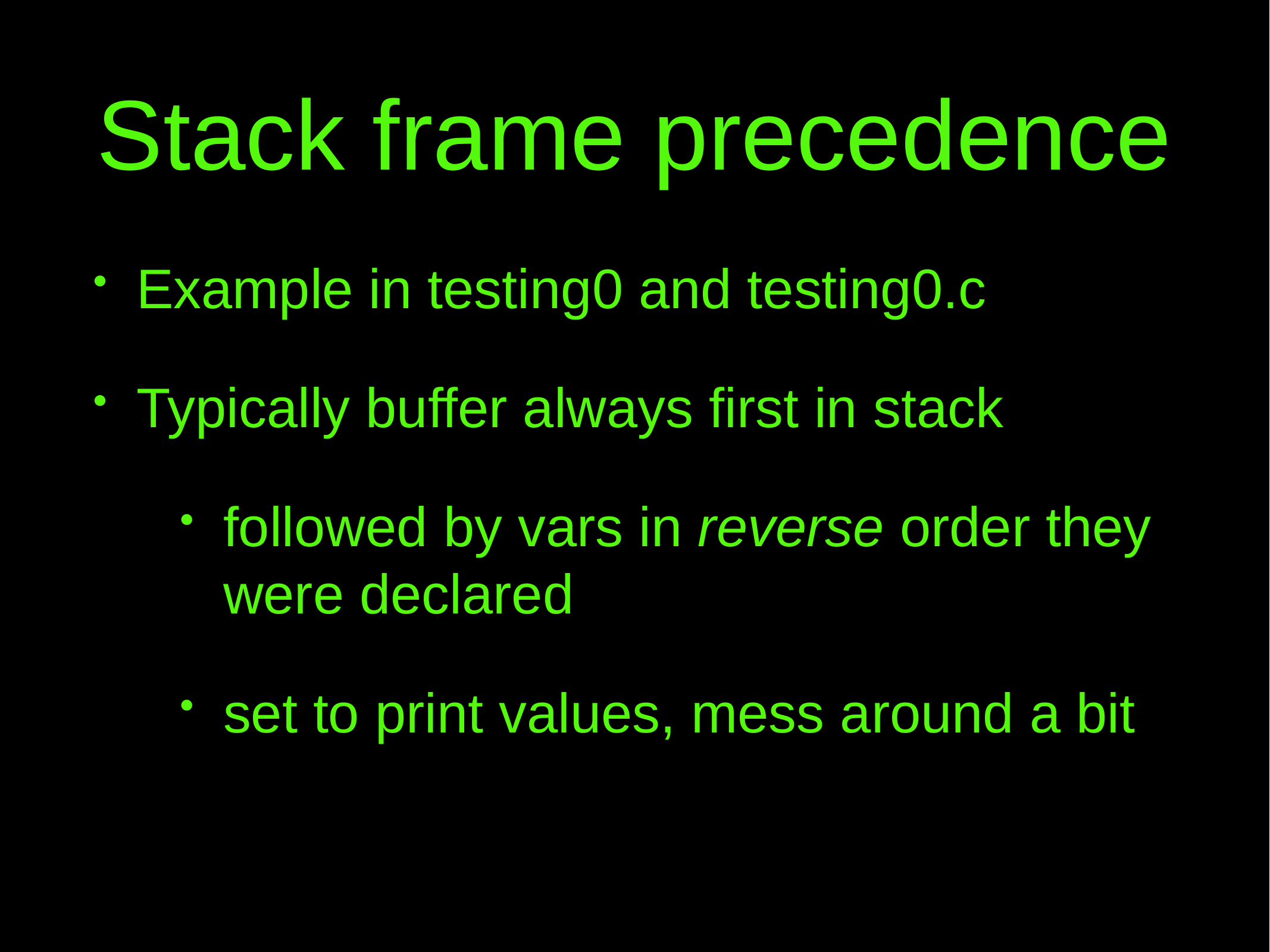

# Stack frame precedence
Example in testing0 and testing0.c
Typically buffer always first in stack
followed by vars in reverse order they were declared
set to print values, mess around a bit